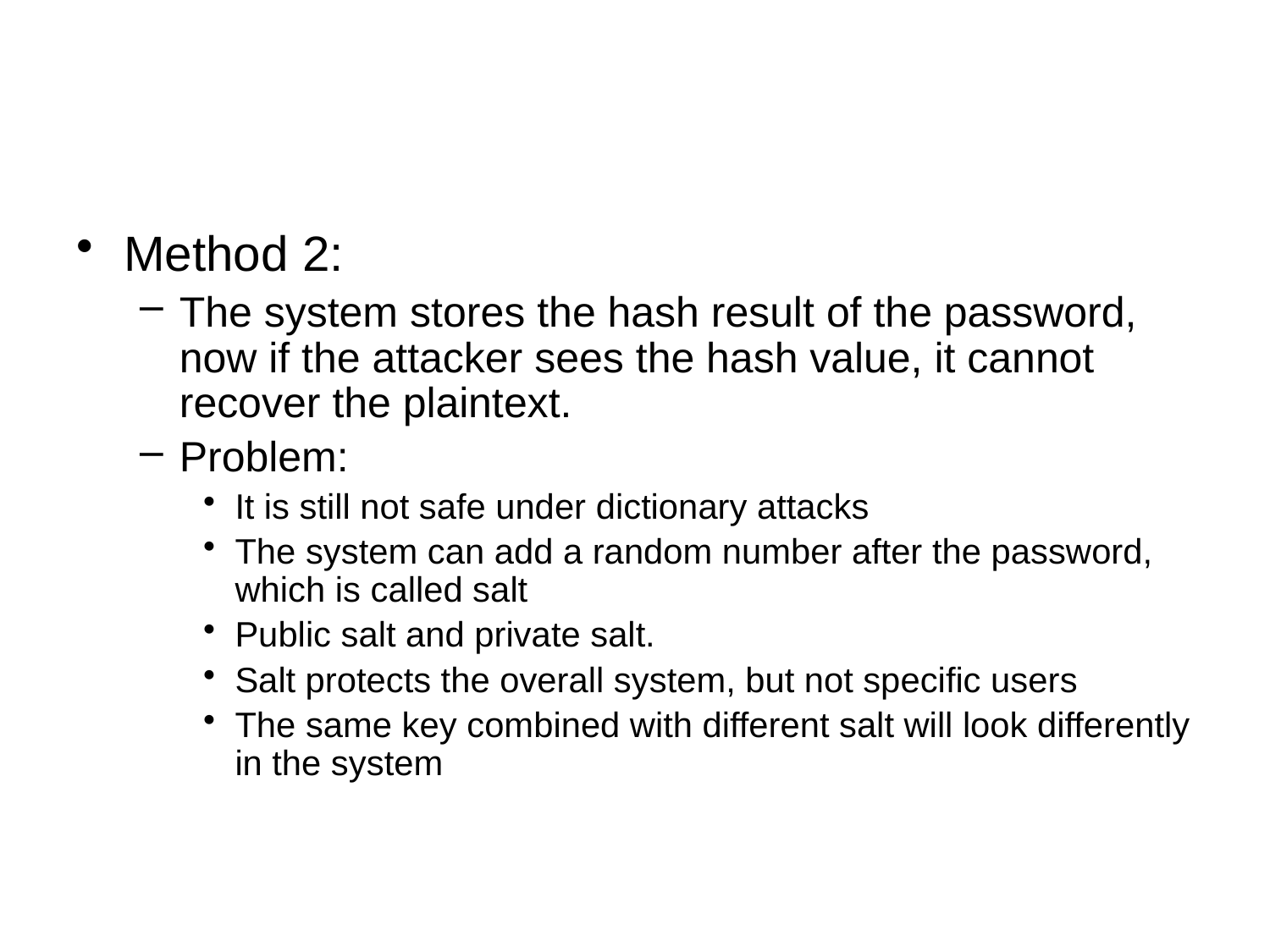

#
Method 2:
The system stores the hash result of the password, now if the attacker sees the hash value, it cannot recover the plaintext.
Problem:
It is still not safe under dictionary attacks
The system can add a random number after the password, which is called salt
Public salt and private salt.
Salt protects the overall system, but not specific users
The same key combined with different salt will look differently in the system